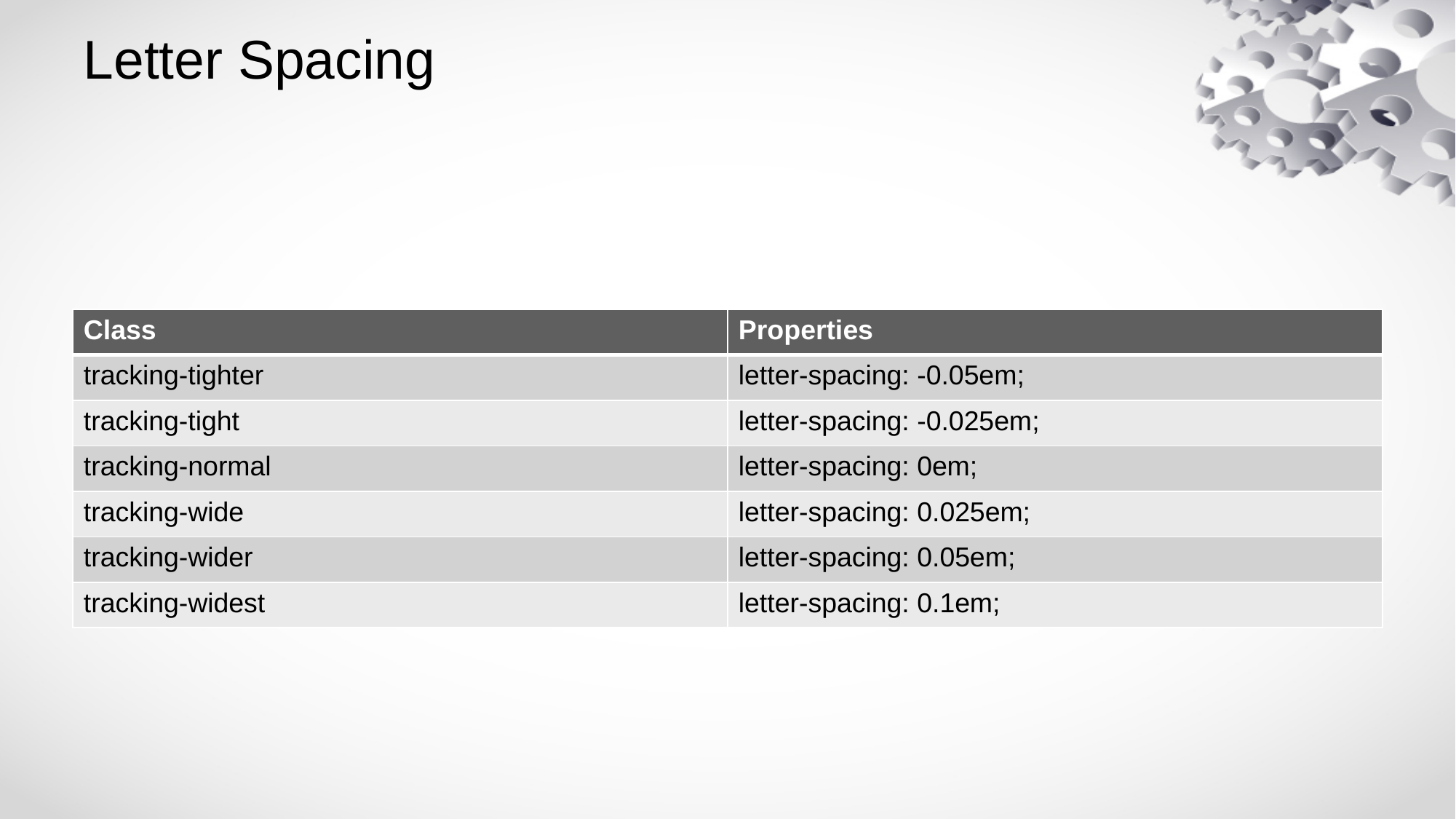

# Letter Spacing
| Class | Properties |
| --- | --- |
| tracking-tighter | letter-spacing: -0.05em; |
| tracking-tight | letter-spacing: -0.025em; |
| tracking-normal | letter-spacing: 0em; |
| tracking-wide | letter-spacing: 0.025em; |
| tracking-wider | letter-spacing: 0.05em; |
| tracking-widest | letter-spacing: 0.1em; |